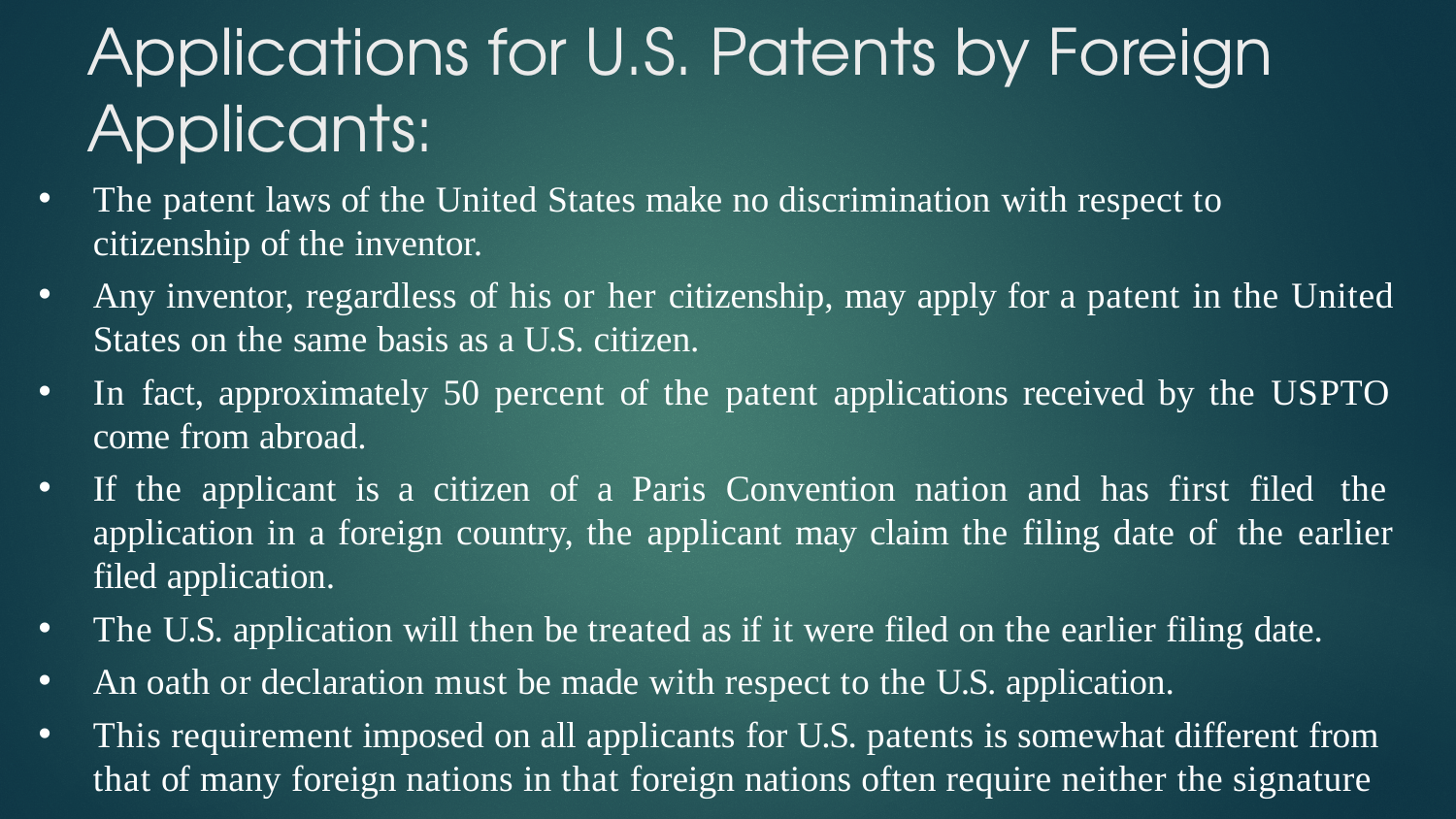

# Applications for U.S. Patents by Foreign Applicants:
The patent laws of the United States make no discrimination with respect to
citizenship of the inventor.
Any inventor, regardless of his or her citizenship, may apply for a patent in the United  States on the same basis as a U.S. citizen.
In fact, approximately 50 percent of the patent applications received by the USPTO  come from abroad.
If the applicant is a citizen of a Paris Convention nation and has first filed the  application in a foreign country, the applicant may claim the filing date of the earlier  filed application.
The U.S. application will then be treated as if it were filed on the earlier filing date.
An oath or declaration must be made with respect to the U.S. application.
This requirement imposed on all applicants for U.S. patents is somewhat different from
that of many foreign nations in that foreign nations often require neither the signature